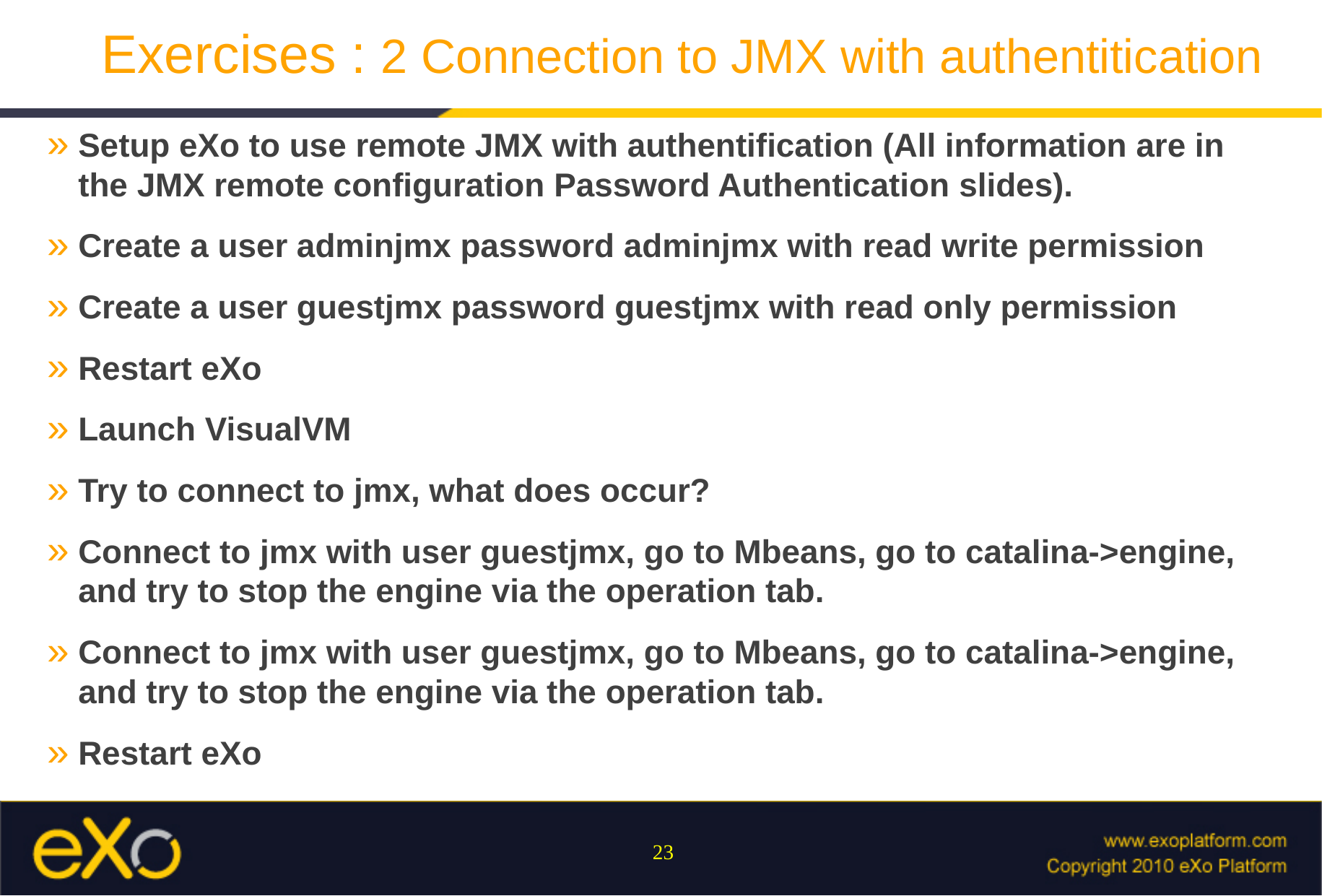

# Exercises : 2 Connection to JMX with authentitication
Setup eXo to use remote JMX with authentification (All information are in the JMX remote configuration Password Authentication slides).
Create a user adminjmx password adminjmx with read write permission
Create a user guestjmx password guestjmx with read only permission
Restart eXo
Launch VisualVM
Try to connect to jmx, what does occur?
Connect to jmx with user guestjmx, go to Mbeans, go to catalina->engine, and try to stop the engine via the operation tab.
Connect to jmx with user guestjmx, go to Mbeans, go to catalina->engine, and try to stop the engine via the operation tab.
Restart eXo